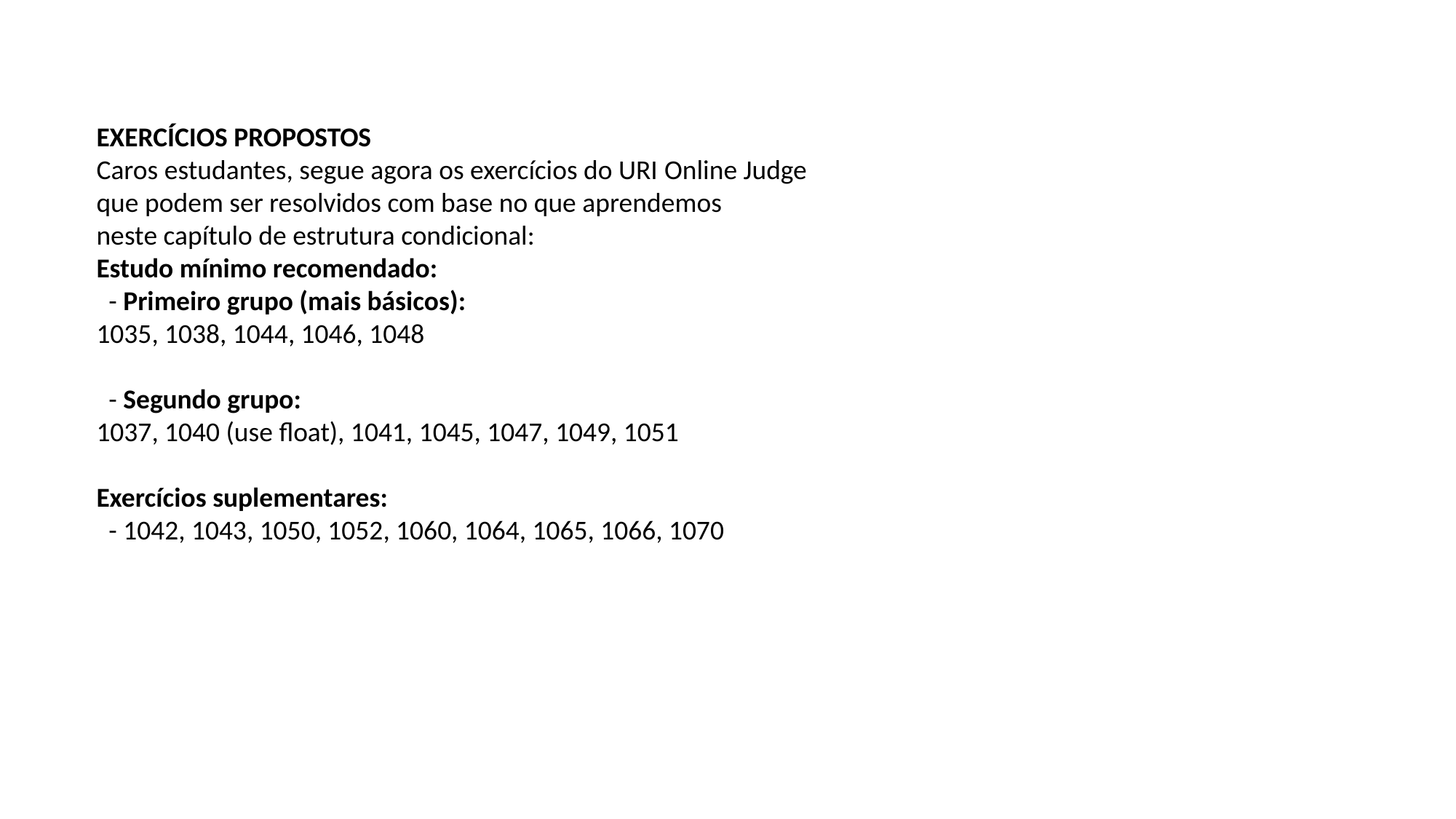

EXERCÍCIOS PROPOSTOS
Caros estudantes, segue agora os exercícios do URI Online Judge
que podem ser resolvidos com base no que aprendemos
neste capítulo de estrutura condicional:
Estudo mínimo recomendado:
  - Primeiro grupo (mais básicos):
1035, 1038, 1044, 1046, 1048

  - Segundo grupo:
1037, 1040 (use float), 1041, 1045, 1047, 1049, 1051

Exercícios suplementares:
  - 1042, 1043, 1050, 1052, 1060, 1064, 1065, 1066, 1070